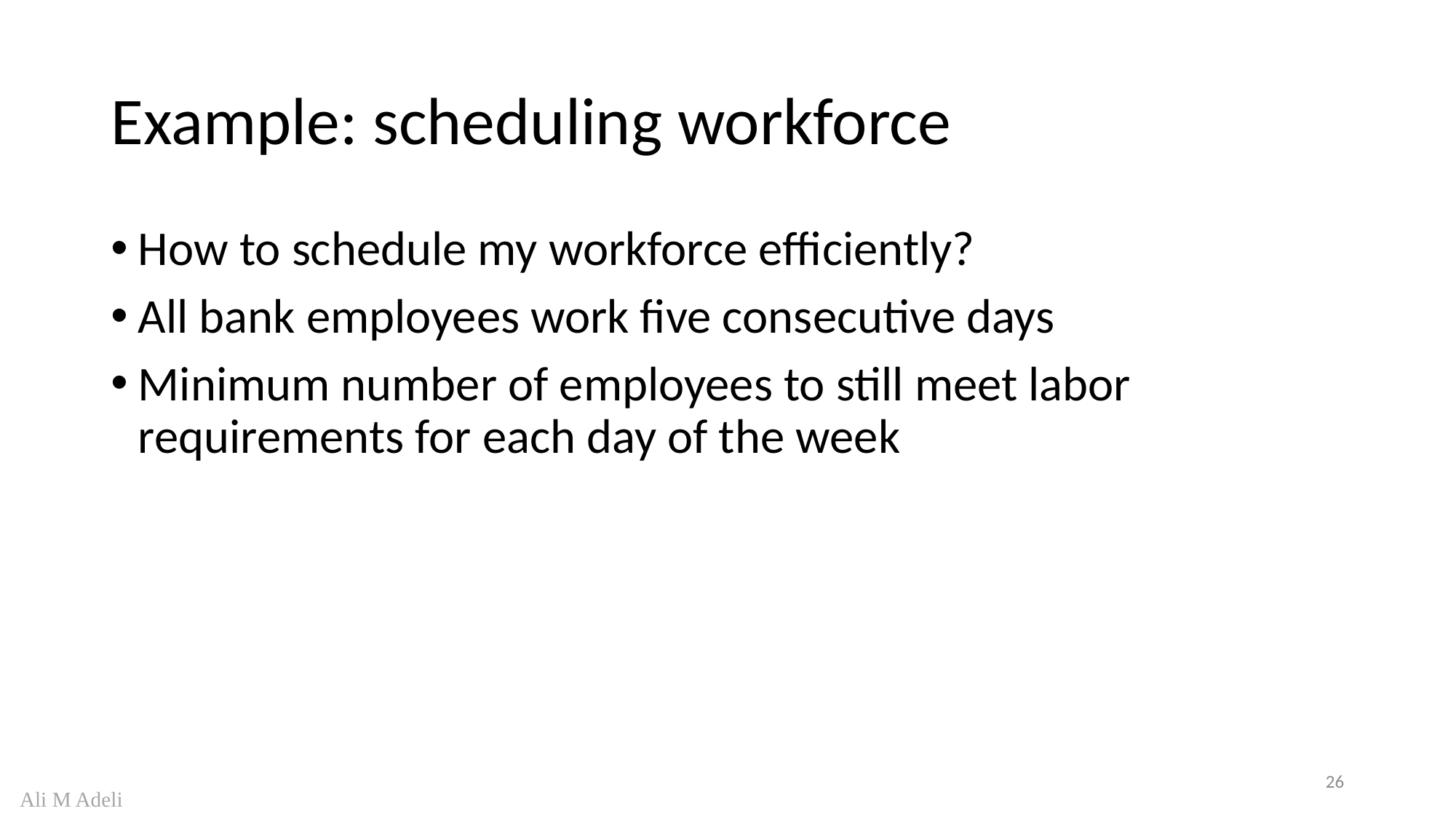

# Example: scheduling workforce
How to schedule my workforce efficiently?
All bank employees work five consecutive days
Minimum number of employees to still meet labor requirements for each day of the week

26